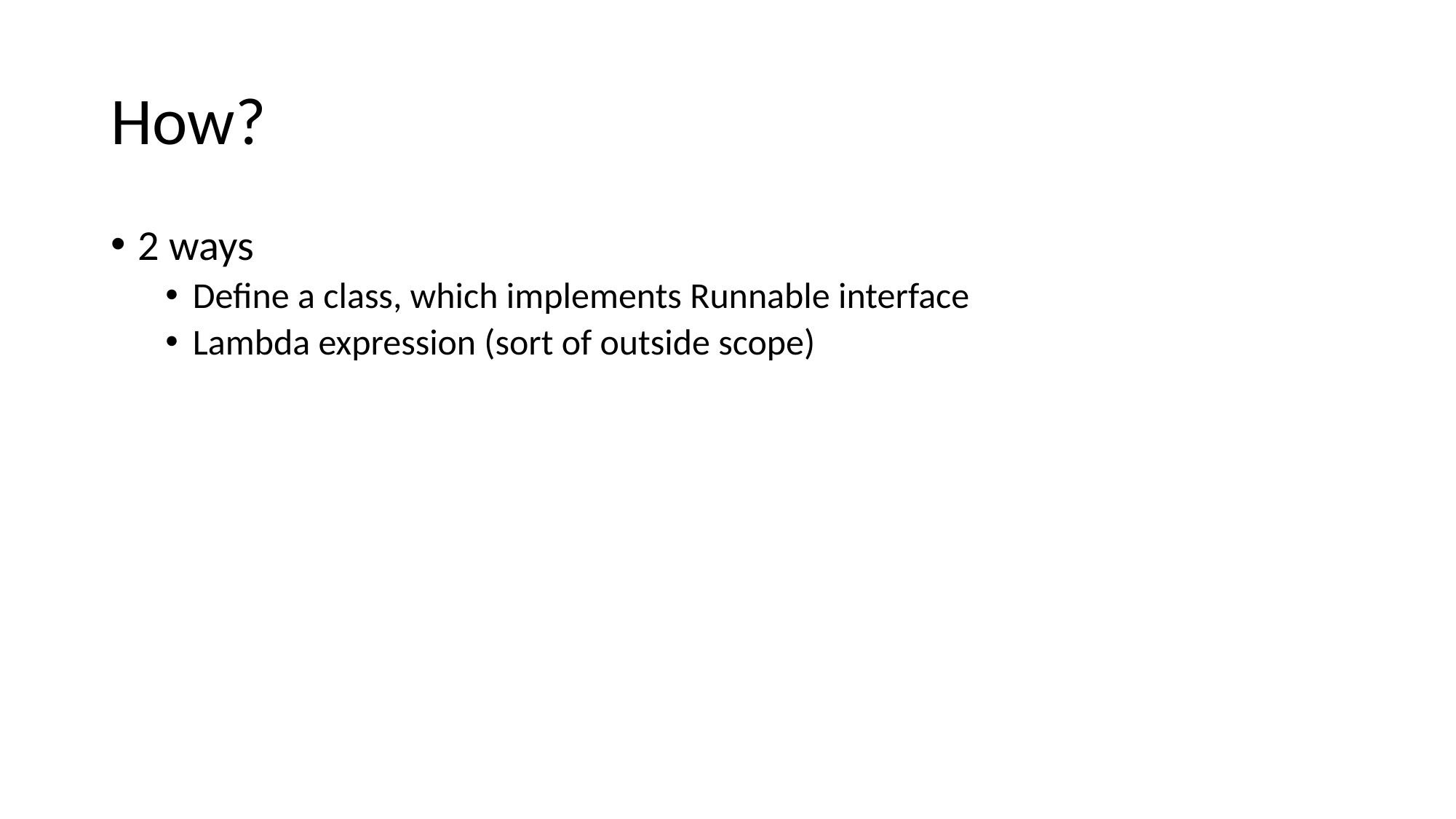

# How?
2 ways
Define a class, which implements Runnable interface
Lambda expression (sort of outside scope)